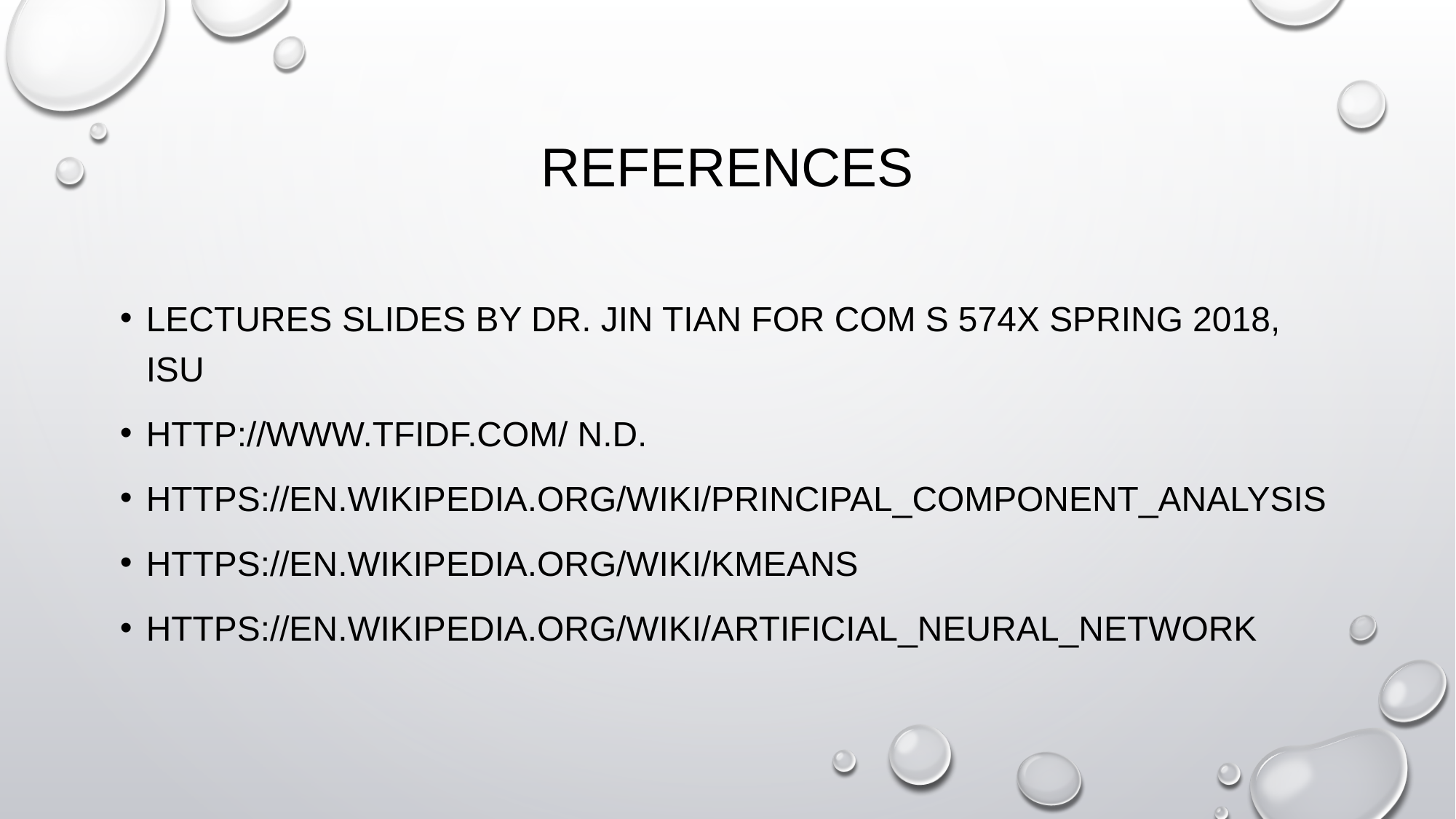

# REFERENCES
LECTURES SLIDES BY DR. JIN TIAN FOR COM S 574X SPRING 2018, ISU
http://www.tfidf.com/ n.d.
https://en.wikipedia.org/wiki/Principal_component_analysis
https://en.wikipedia.org/wiki/kmeans
https://en.wikipedia.org/wiki/Artificial_neural_network